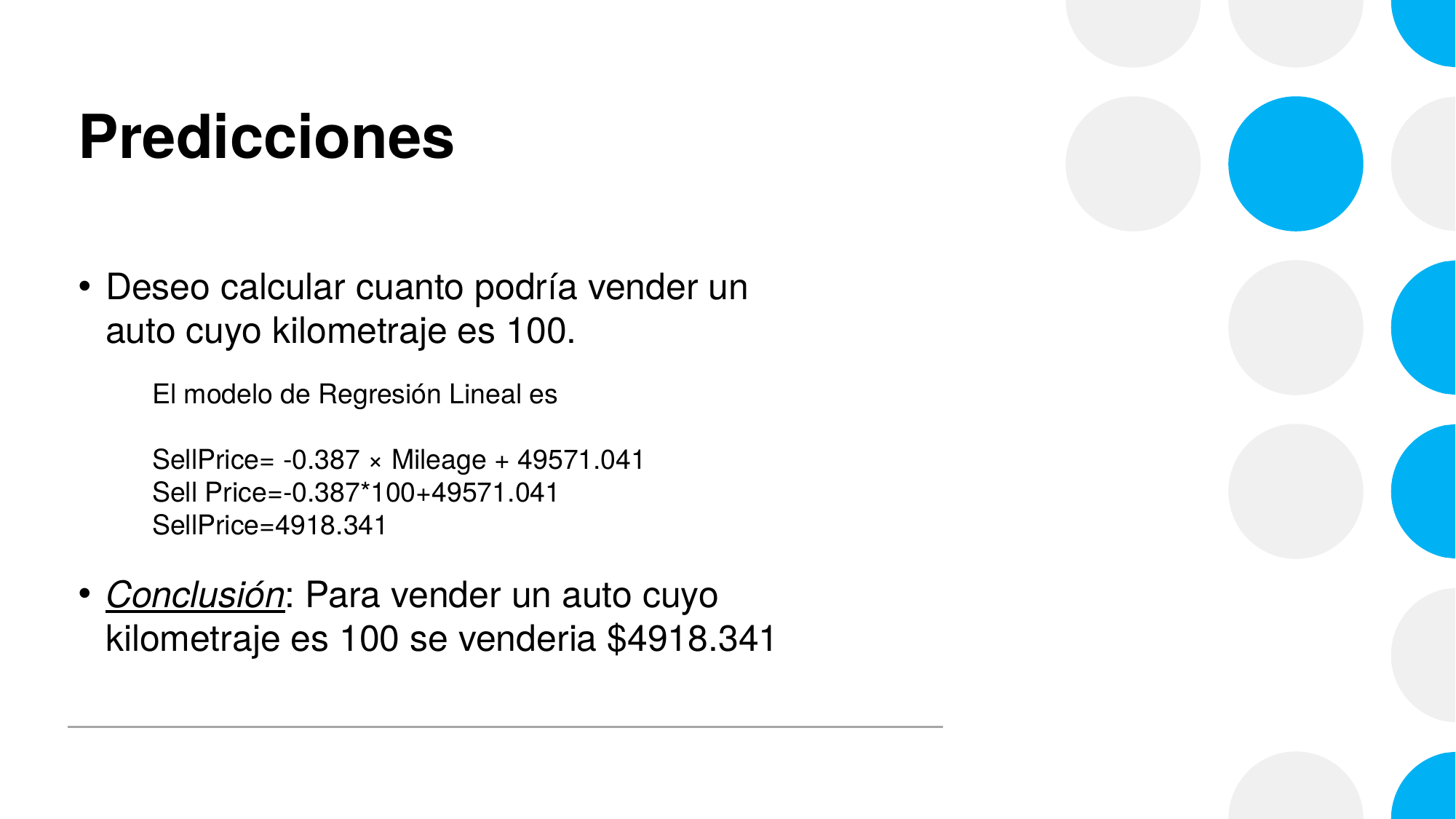

# Predicciones
Deseo calcular cuanto podría vender un auto cuyo kilometraje es 100.

El modelo de Regresión Lineal es

SellPrice= -0.387 × Mileage + 49571.041
Sell Price=-0.387*100+49571.041
SellPrice=4918.341

Conclusión: Para vender un auto cuyo kilometraje es 100 se venderia $4918.341